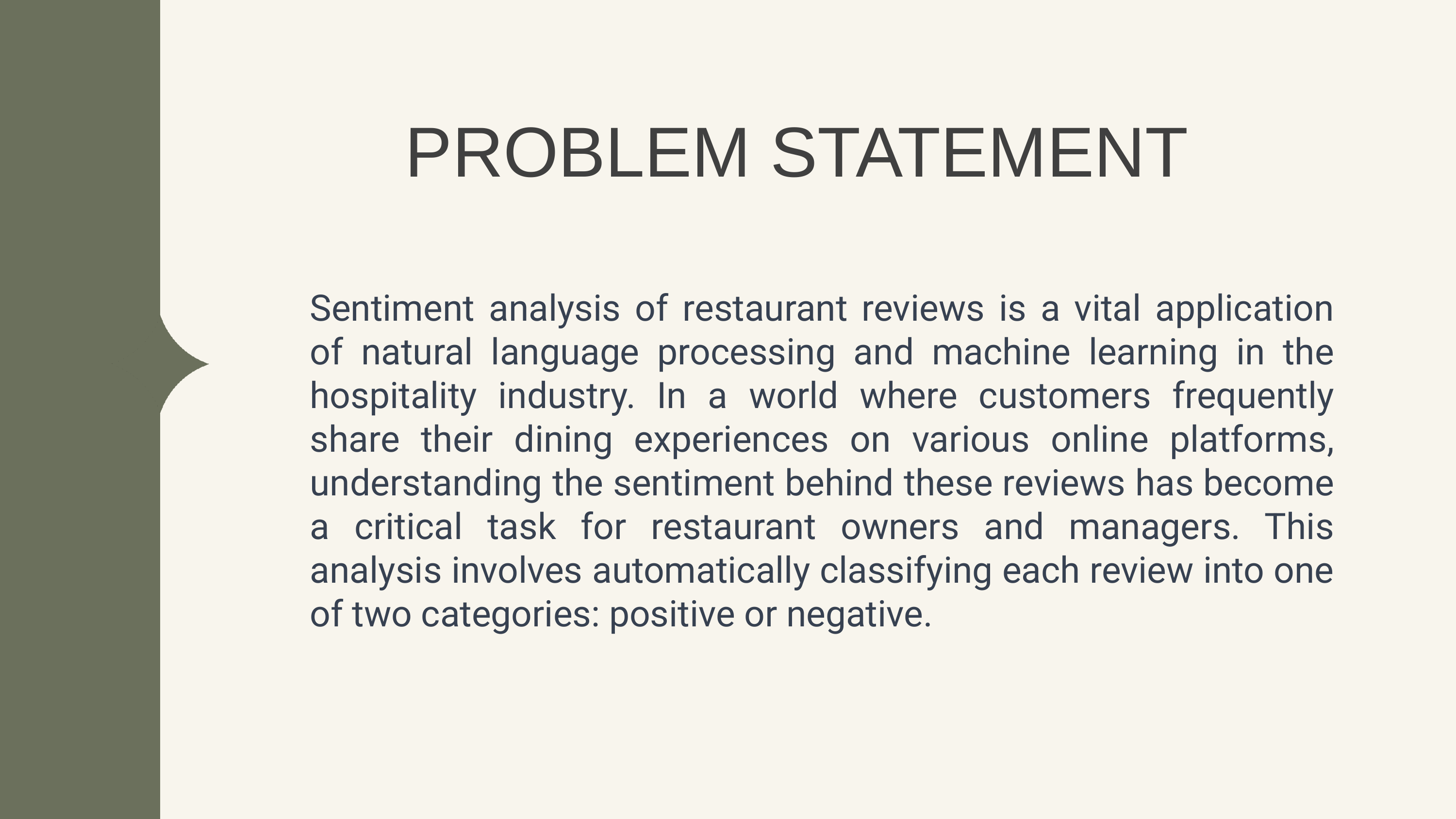

PROBLEM STATEMENT

Sentiment analysis of restaurant reviews is a vital application of natural language processing and machine learning in the hospitality industry. In a world where customers frequently share their dining experiences on various online platforms, understanding the sentiment behind these reviews has become a critical task for restaurant owners and managers. This analysis involves automatically classifying each review into one of two categories: positive or negative.